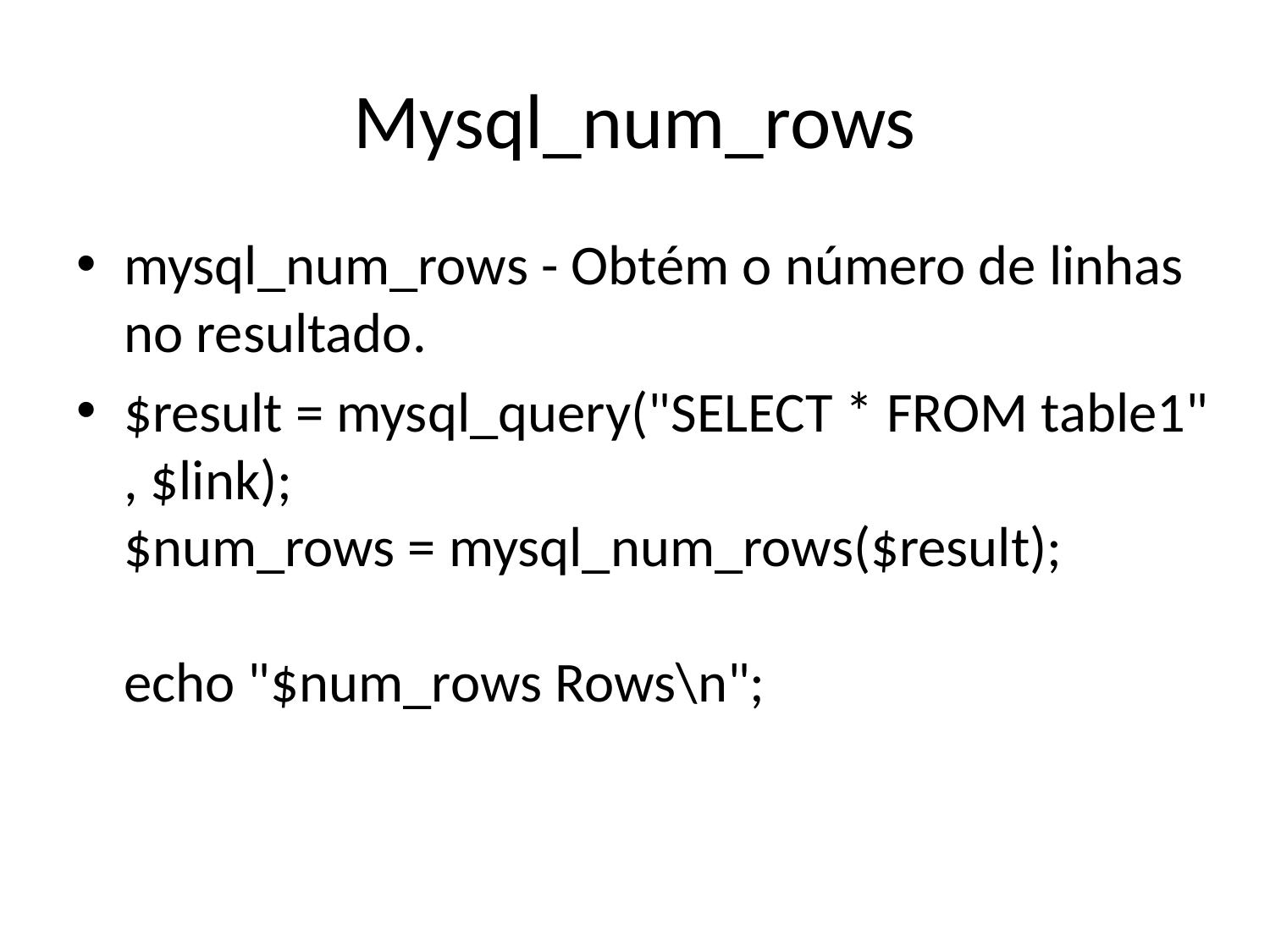

# Mysql_num_rows
mysql_num_rows - Obtém o número de linhas no resultado.
$result = mysql_query("SELECT * FROM table1", $link);
$num_rows = mysql_num_rows($result);
echo "$num_rows Rows\n";